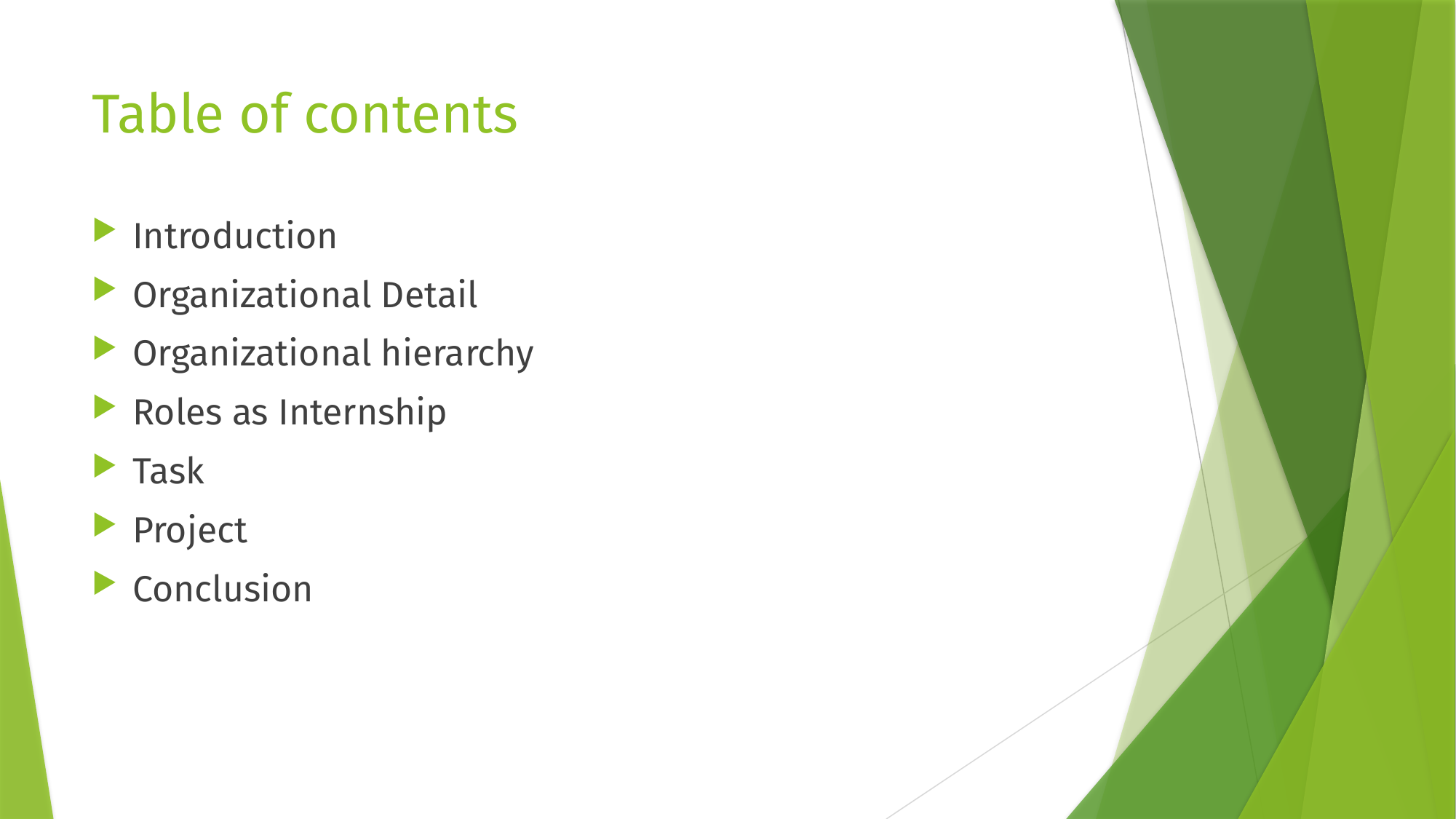

# Table of contents
Introduction
Organizational Detail
Organizational hierarchy
Roles as Internship
Task
Project
Conclusion